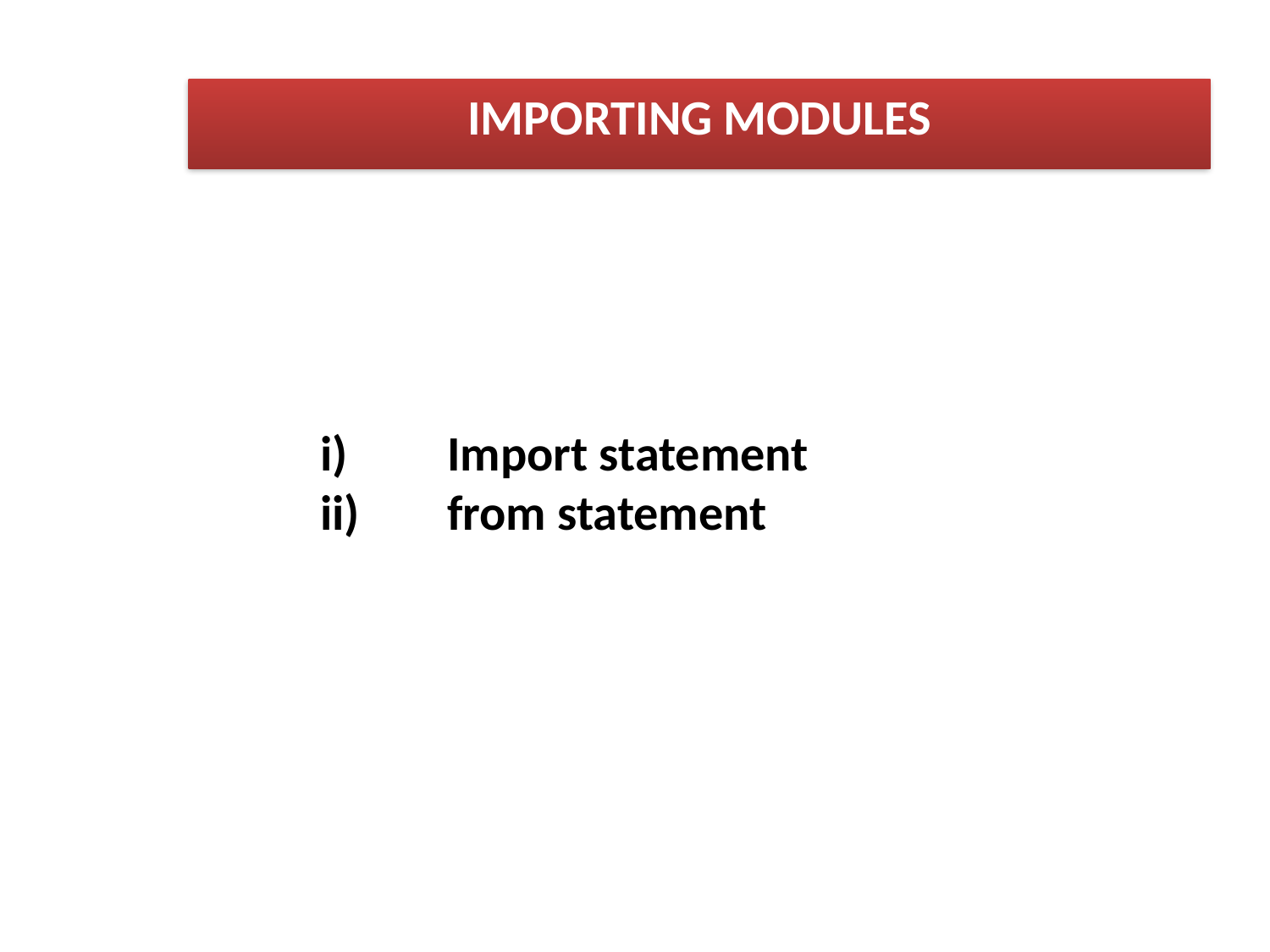

IMPORTING MODULES
i)	Import statement
ii)	from statement